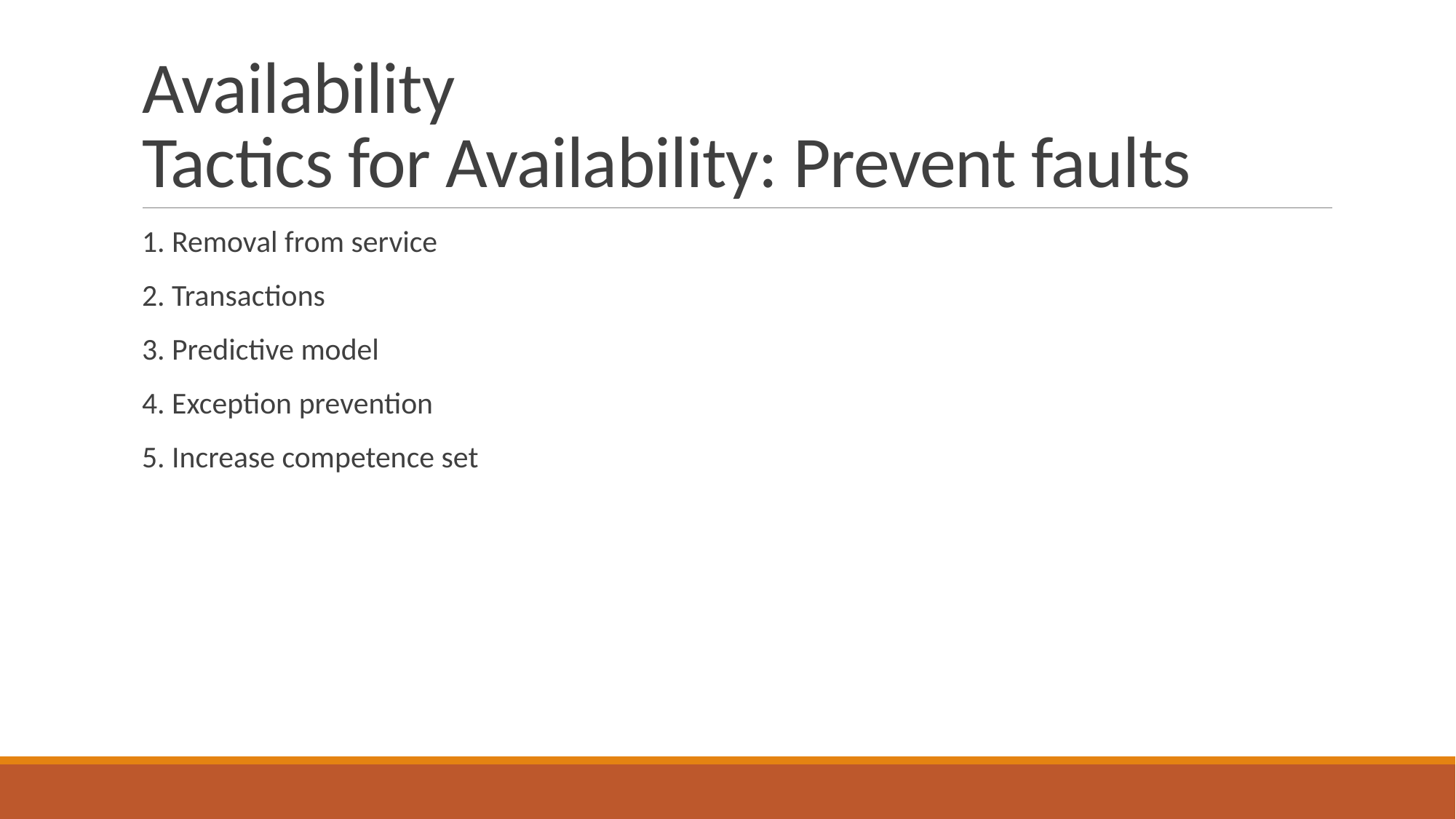

# Availability Tactics for Availability: Prevent faults
1. Removal from service
2. Transactions
3. Predictive model
4. Exception prevention
5. Increase competence set